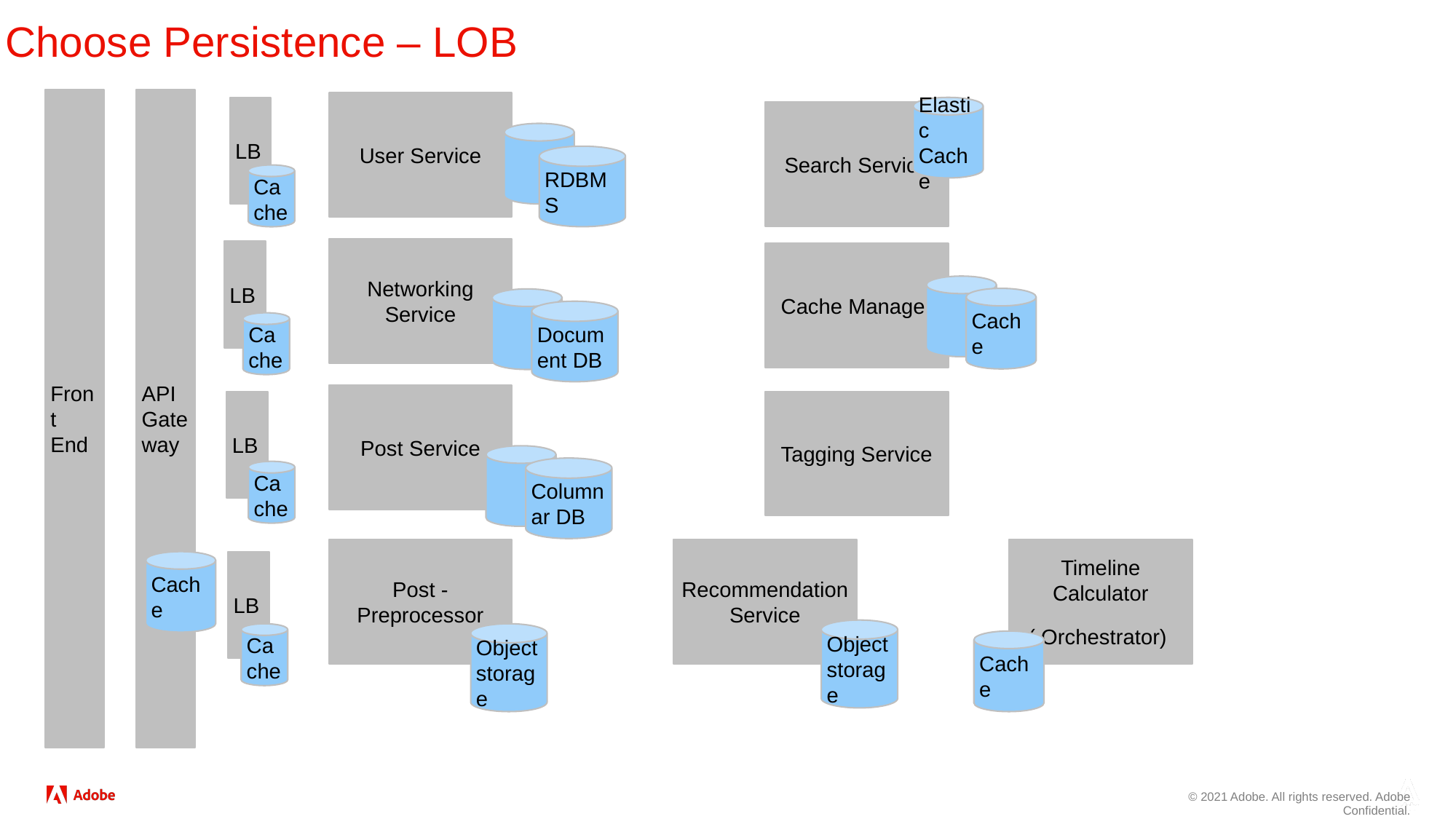

# Choose Persistence – LOB
Front End
API Gateway
User Service
LB
Elastic Cache
Search Service

RDBMS
Cache
Networking Service
LB
Cache Manager

Cache

Document DB
Cache
Post Service
LB
Tagging Service

Columnar DB
Cache
Post - Preprocessor
Recommendation Service
Timeline Calculator
( Orchestrator)
Cache
LB
Object storage
Cache
Object storage
Cache